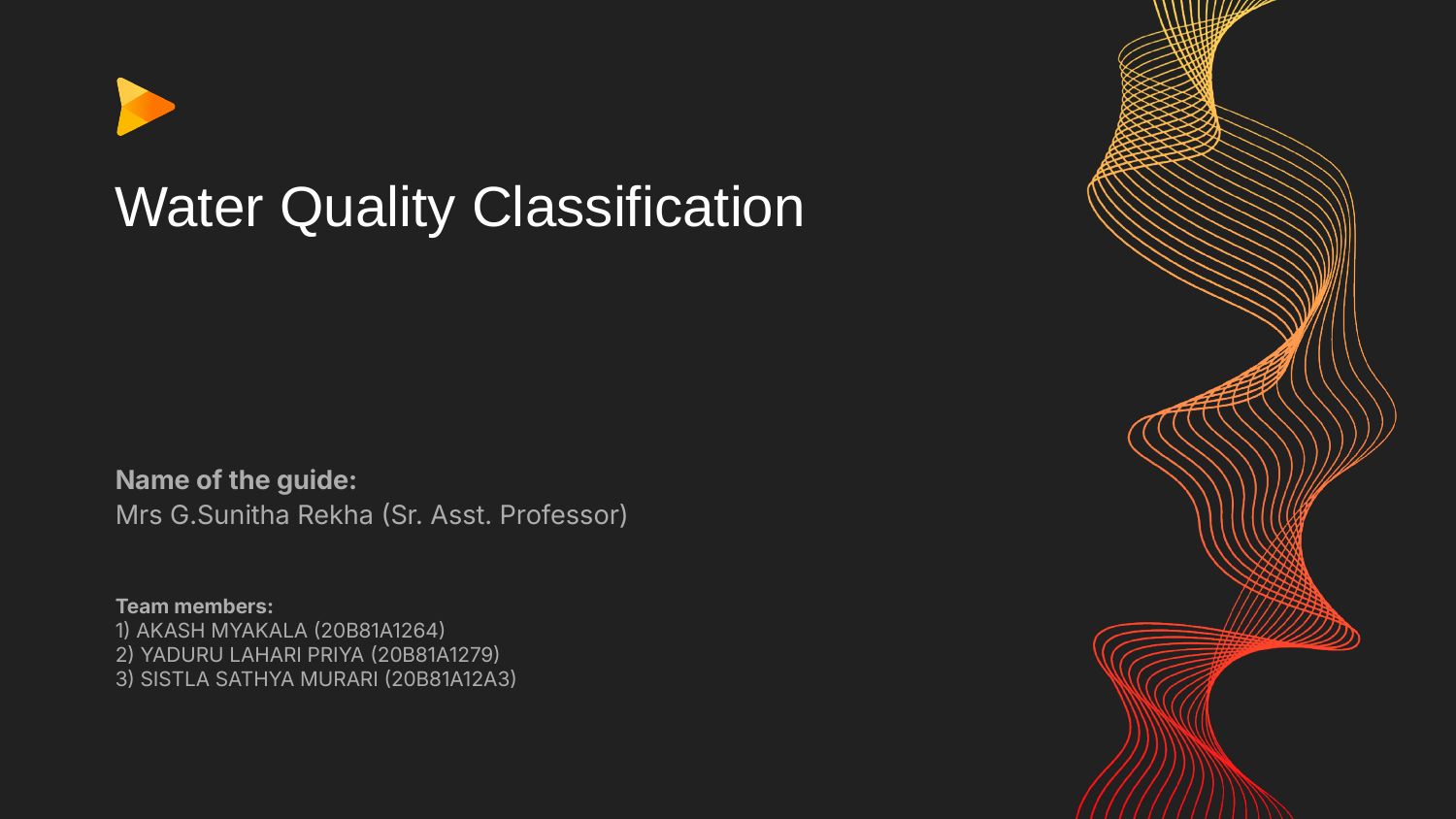

# Water Quality Classification
Name of the guide:
Mrs G.Sunitha Rekha (Sr. Asst. Professor)
Team members:
1) AKASH MYAKALA (20B81A1264)
2) YADURU LAHARI PRIYA (20B81A1279)
3) SISTLA SATHYA MURARI (20B81A12A3)